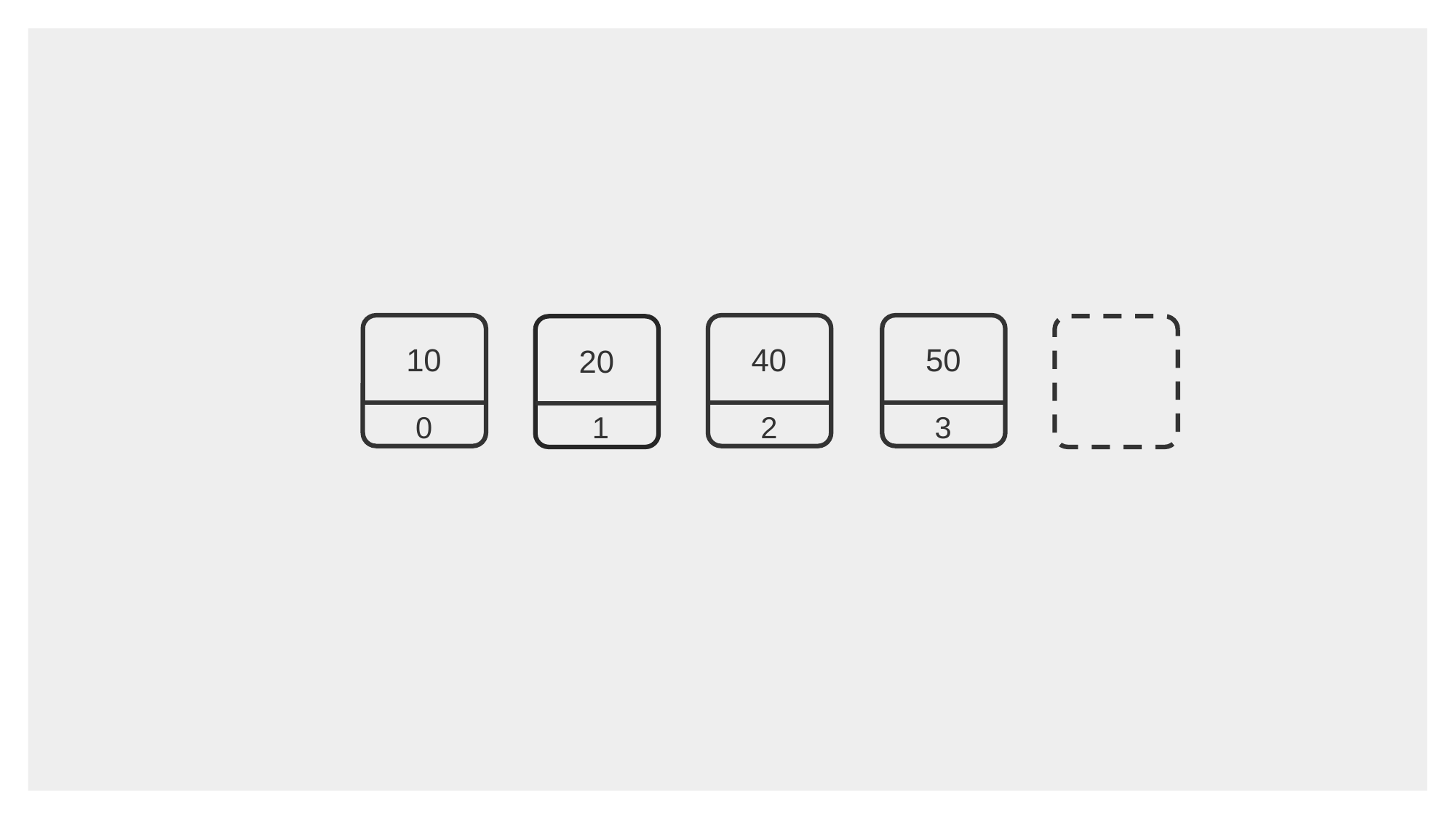

10
0
1

40
2

50
3

20